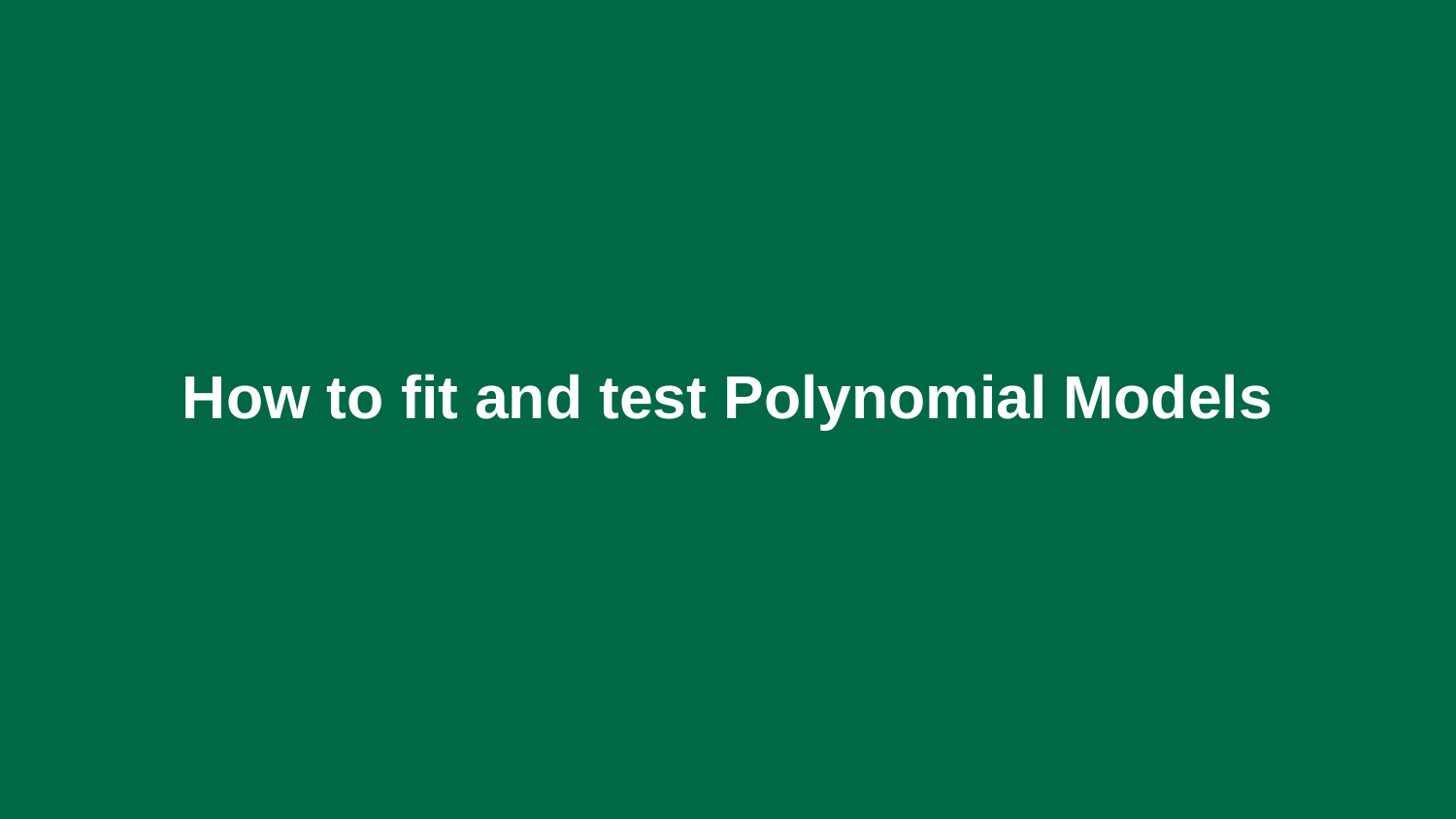

# How to fit and test Polynomial Models